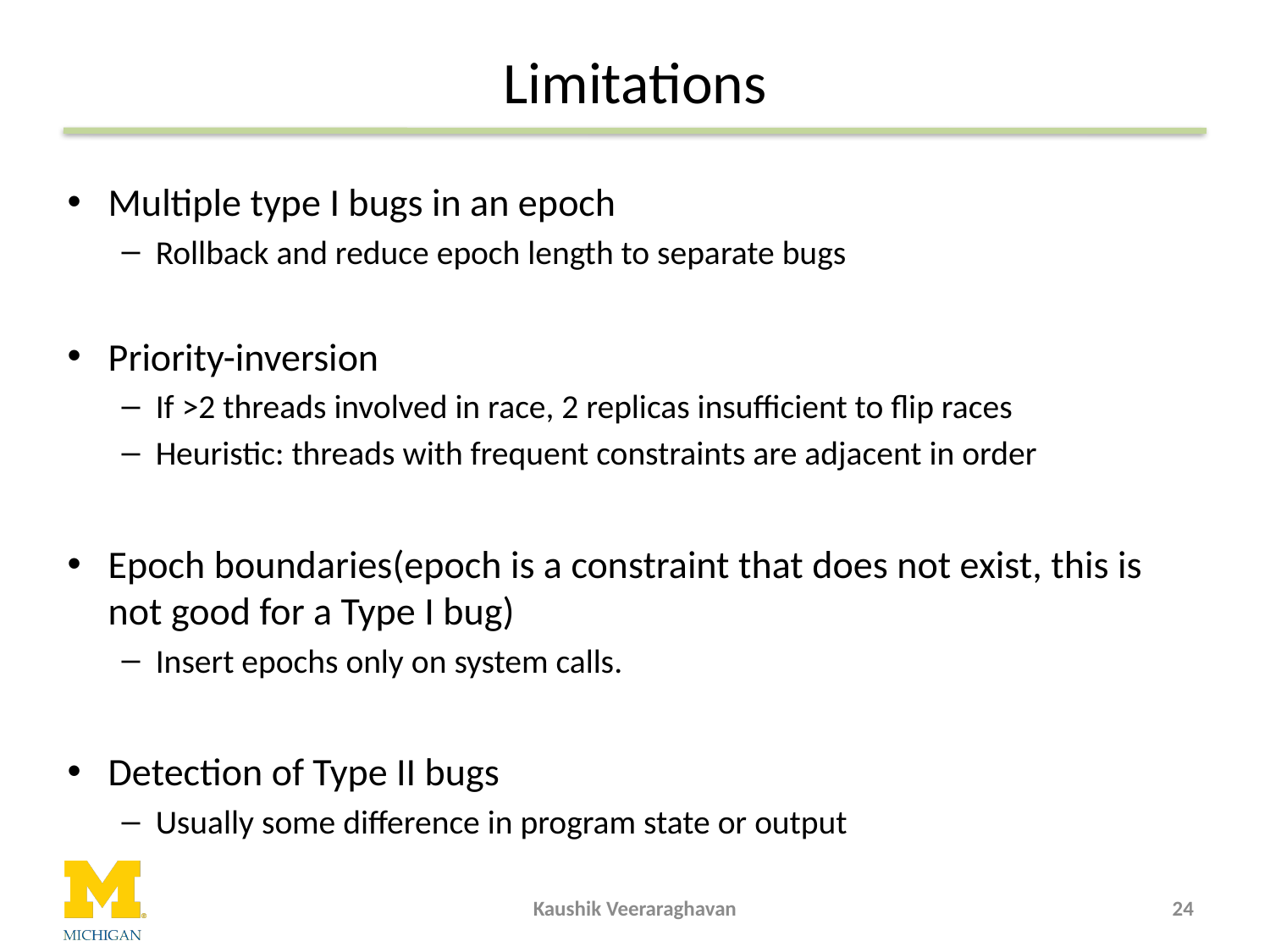

# Limitations
Multiple type I bugs in an epoch
Rollback and reduce epoch length to separate bugs

Priority-inversion
If >2 threads involved in race, 2 replicas insufficient to flip races
Heuristic: threads with frequent constraints are adjacent in order

Epoch boundaries(epoch is a constraint that does not exist, this is not good for a Type I bug)
Insert epochs only on system calls.

Detection of Type II bugs
Usually some difference in program state or output

Kaushik Veeraraghavan
24